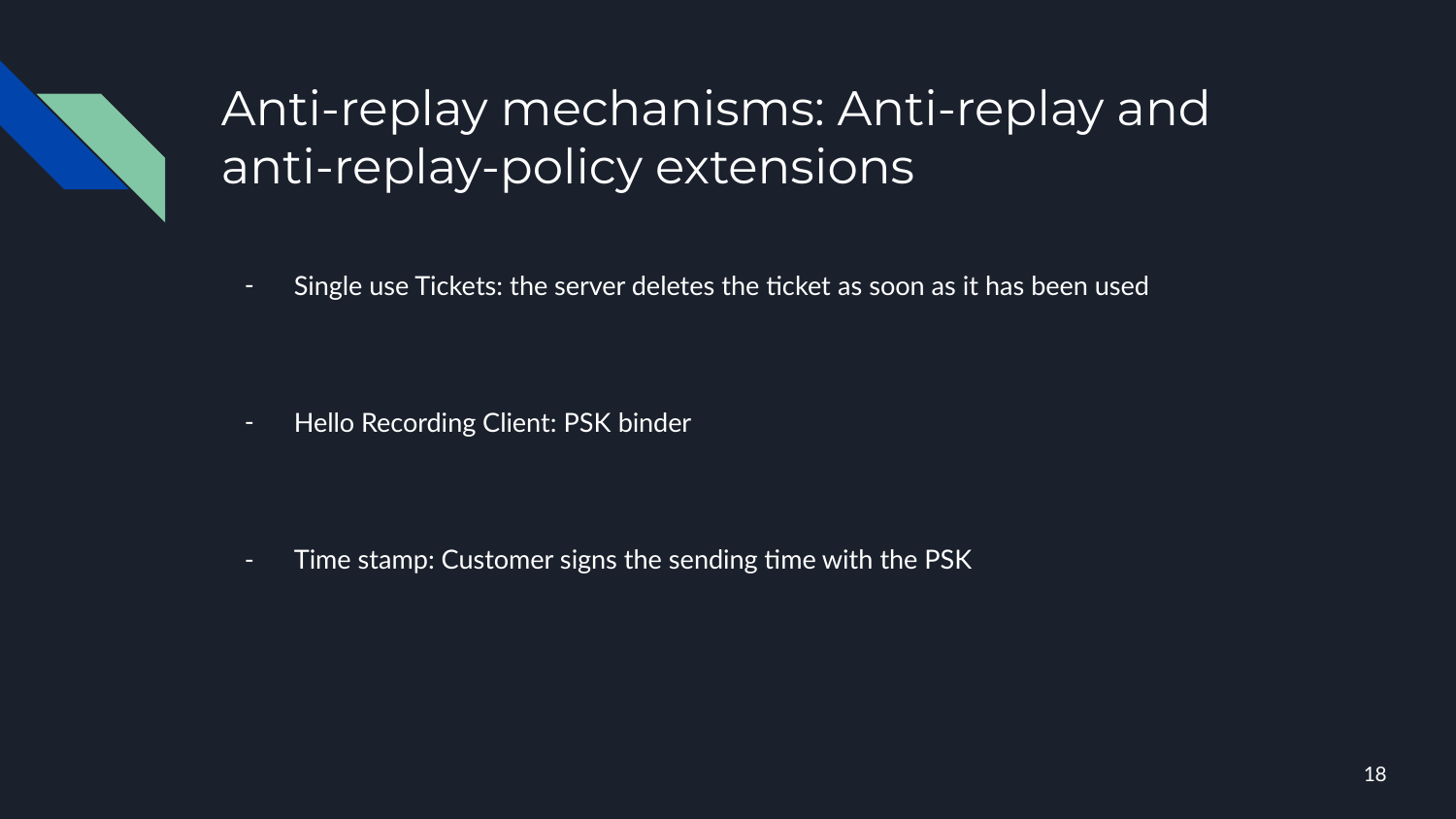

# Anti-replay mechanisms: Anti-replay and anti-replay-policy extensions
Single use Tickets: the server deletes the ticket as soon as it has been used

Hello Recording Client: PSK binder

Time stamp: Customer signs the sending time with the PSK
18